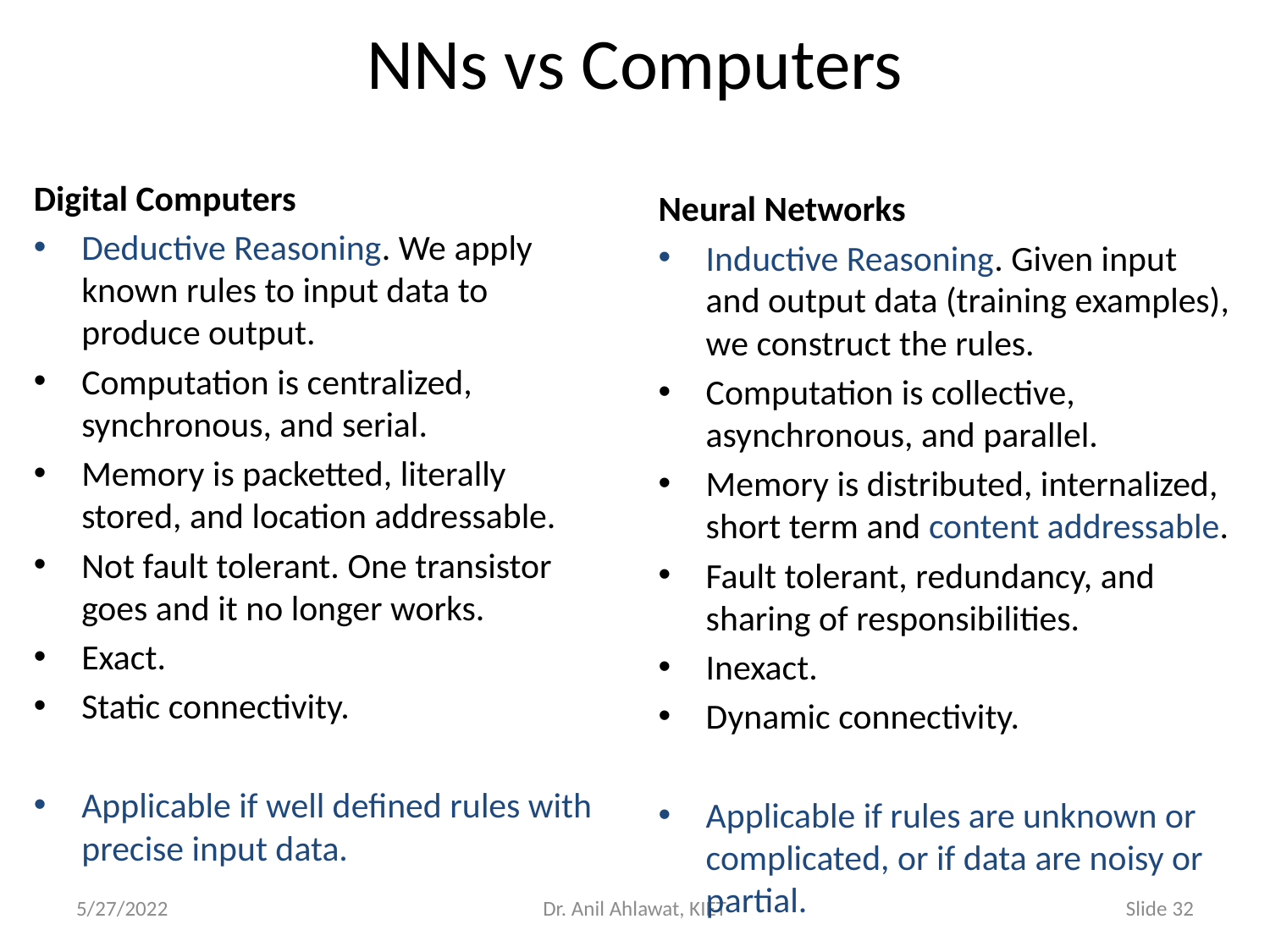

# NNs vs Computers
Digital Computers
Deductive Reasoning. We apply known rules to input data to produce output.
Computation is centralized, synchronous, and serial.
Memory is packetted, literally stored, and location addressable.
Not fault tolerant. One transistor goes and it no longer works.
Exact.
Static connectivity.

Applicable if well defined rules with precise input data.
Neural Networks
Inductive Reasoning. Given input and output data (training examples), we construct the rules.
Computation is collective, asynchronous, and parallel.
Memory is distributed, internalized, short term and content addressable.
Fault tolerant, redundancy, and sharing of responsibilities.
Inexact.
Dynamic connectivity.

Applicable if rules are unknown or complicated, or if data are noisy or partial.

5/27/2022
Dr. Anil Ahlawat, KIET
Slide 32